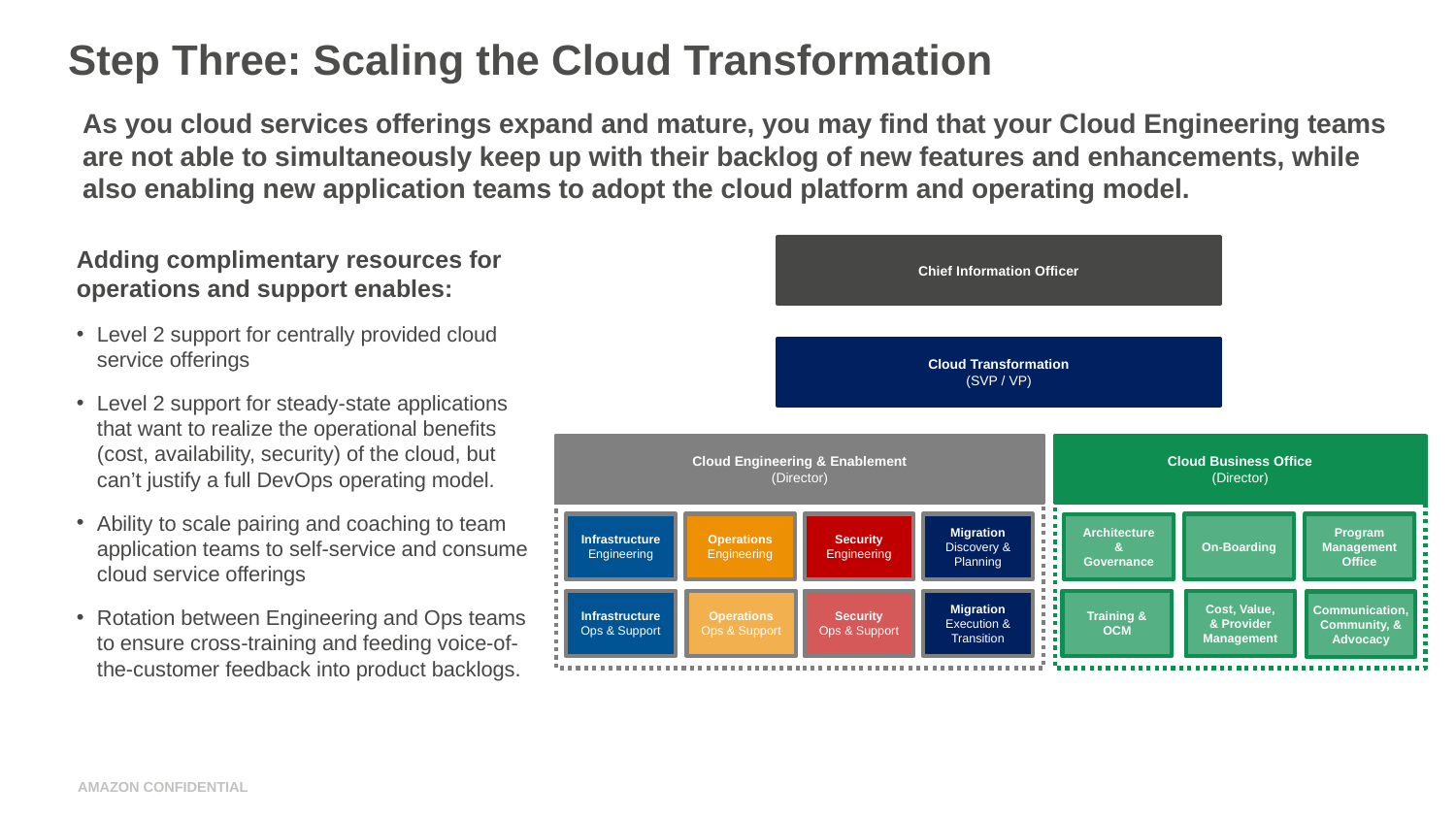

# Step Three: Scaling the Cloud Transformation
As you cloud services offerings expand and mature, you may find that your Cloud Engineering teams are not able to simultaneously keep up with their backlog of new features and enhancements, while also enabling new application teams to adopt the cloud platform and operating model.
Adding complimentary resources for operations and support enables:
Level 2 support for centrally provided cloud service offerings
Level 2 support for steady-state applications that want to realize the operational benefits (cost, availability, security) of the cloud, but can’t justify a full DevOps operating model.
Ability to scale pairing and coaching to team application teams to self-service and consume cloud service offerings
Rotation between Engineering and Ops teams to ensure cross-training and feeding voice-of-the-customer feedback into product backlogs.

Chief Information Officer
Cloud Transformation
(SVP / VP)

Cloud Engineering & Enablement
(Director)
Cloud Business Office
(Director)

Infrastructure
Engineering
Operations
Engineering
Security
Engineering
Migration
Discovery & Planning
On-Boarding
Program Management Office
Architecture & Governance
Infrastructure
Ops & Support
Operations
Ops & Support
Security
Ops & Support
Migration Execution & Transition
Training & OCM
Cost, Value, & Provider Management
Communication, Community, & Advocacy